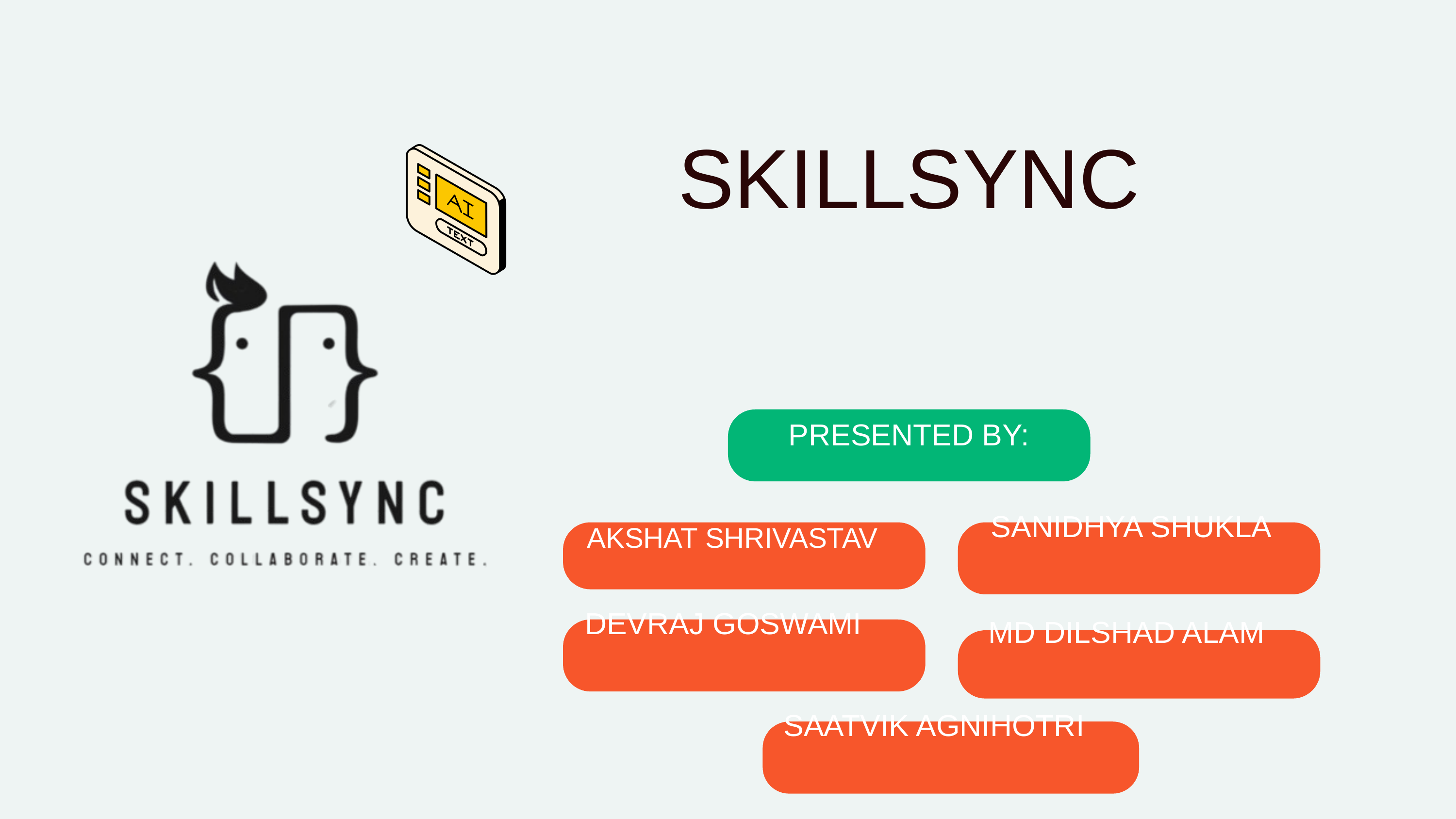

SKILLSYNC

PRESENTED BY:

  AKSHAT SHRIVASTAV

   SANIDHYA SHUKLA

  DEVRAJ GOSWAMI

   MD DILSHAD ALAM

  SAATVIK AGNIHOTRI